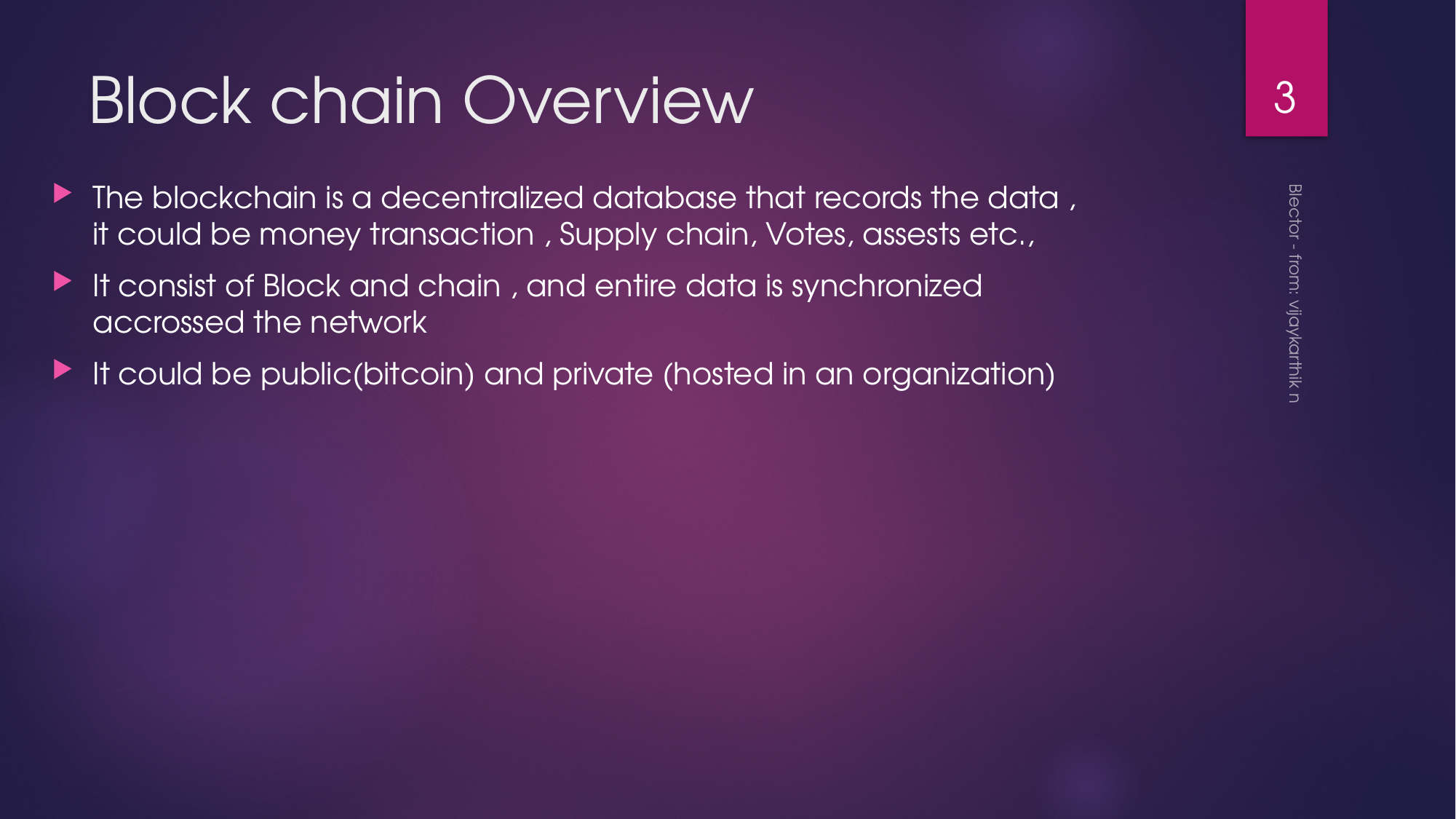

3
# Block chain Overview
The blockchain is a decentralized database that records the data , it could be money transaction , Supply chain, Votes, assests etc.,
It consist of Block and chain , and entire data is synchronized accrossed the network
It could be public(bitcoin) and private (hosted in an organization)
Blector - from: vijaykarthik n